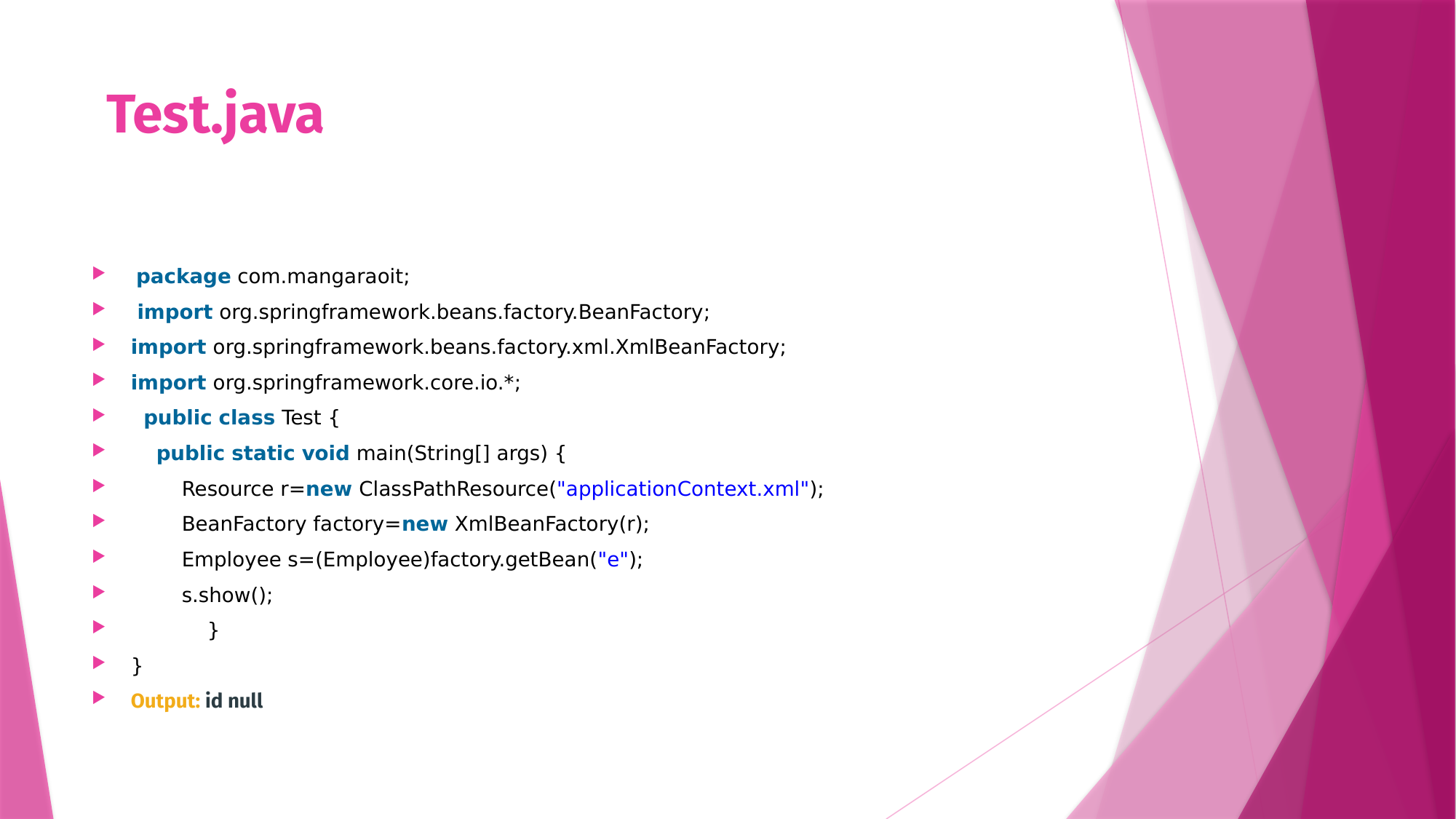

# Test.java
 package com.mangaraoit;
 import org.springframework.beans.factory.BeanFactory;
import org.springframework.beans.factory.xml.XmlBeanFactory;
import org.springframework.core.io.*;
  public class Test {
    public static void main(String[] args) {
        Resource r=new ClassPathResource("applicationContext.xml");
        BeanFactory factory=new XmlBeanFactory(r);
        Employee s=(Employee)factory.getBean("e");
        s.show();
            }
}
Output: id null